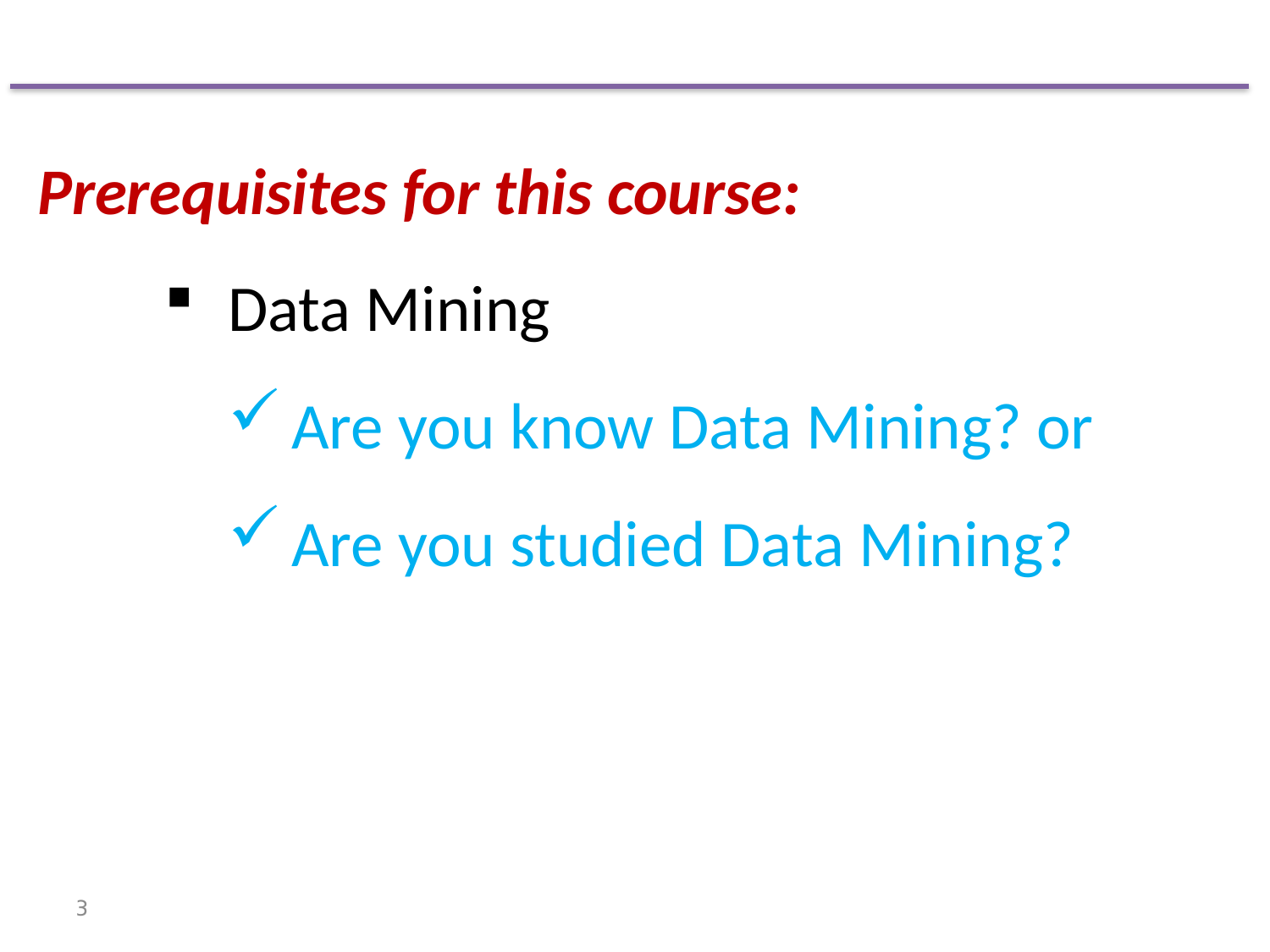

Prerequisites for this course:
Data Mining
Are you know Data Mining? or
Are you studied Data Mining?

3